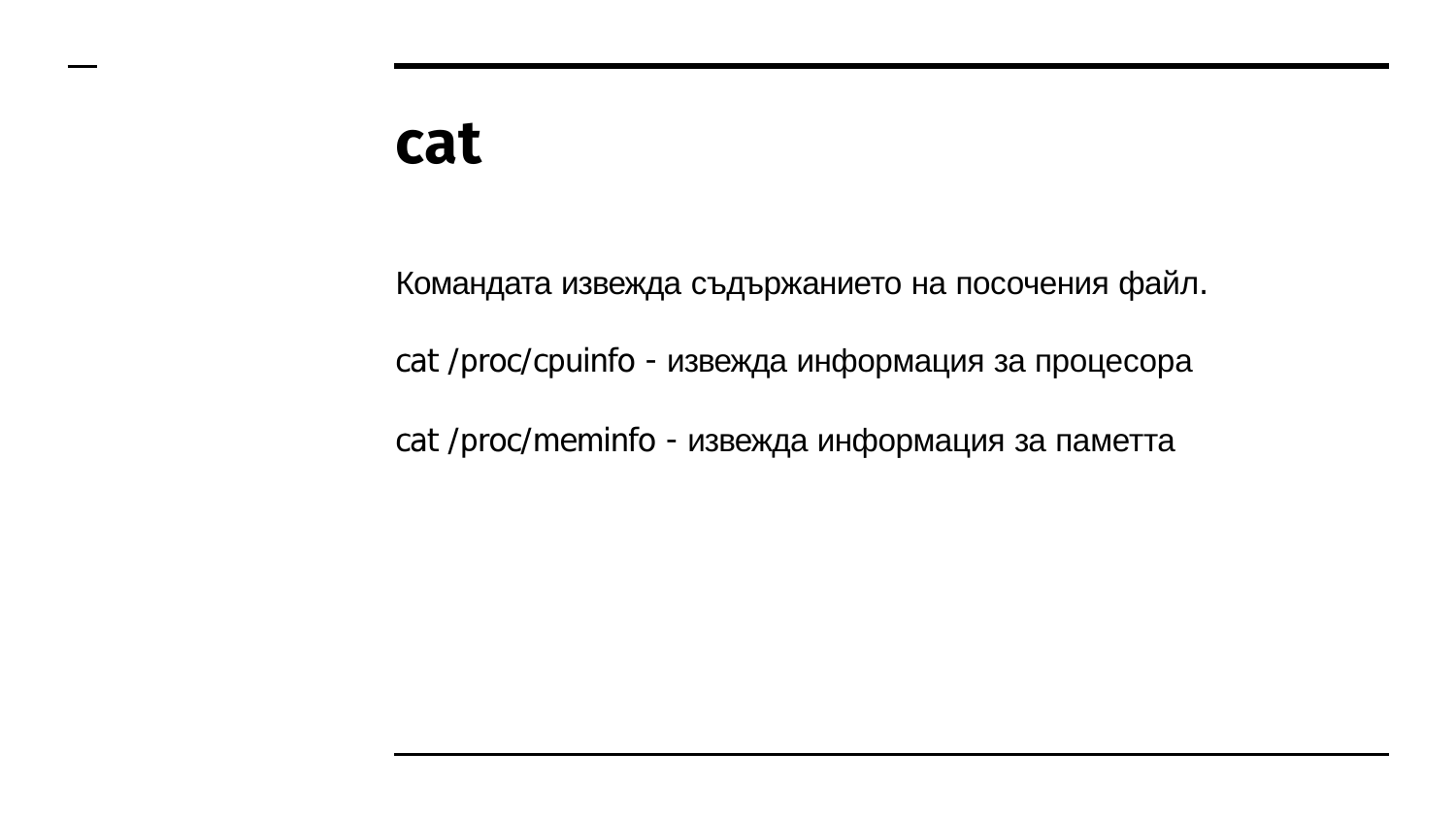

# cat
Командата извежда съдържанието на посочения файл.
cat /proc/cpuinfo - извежда информация за процесора

cat /proc/meminfo - извежда информация за паметта